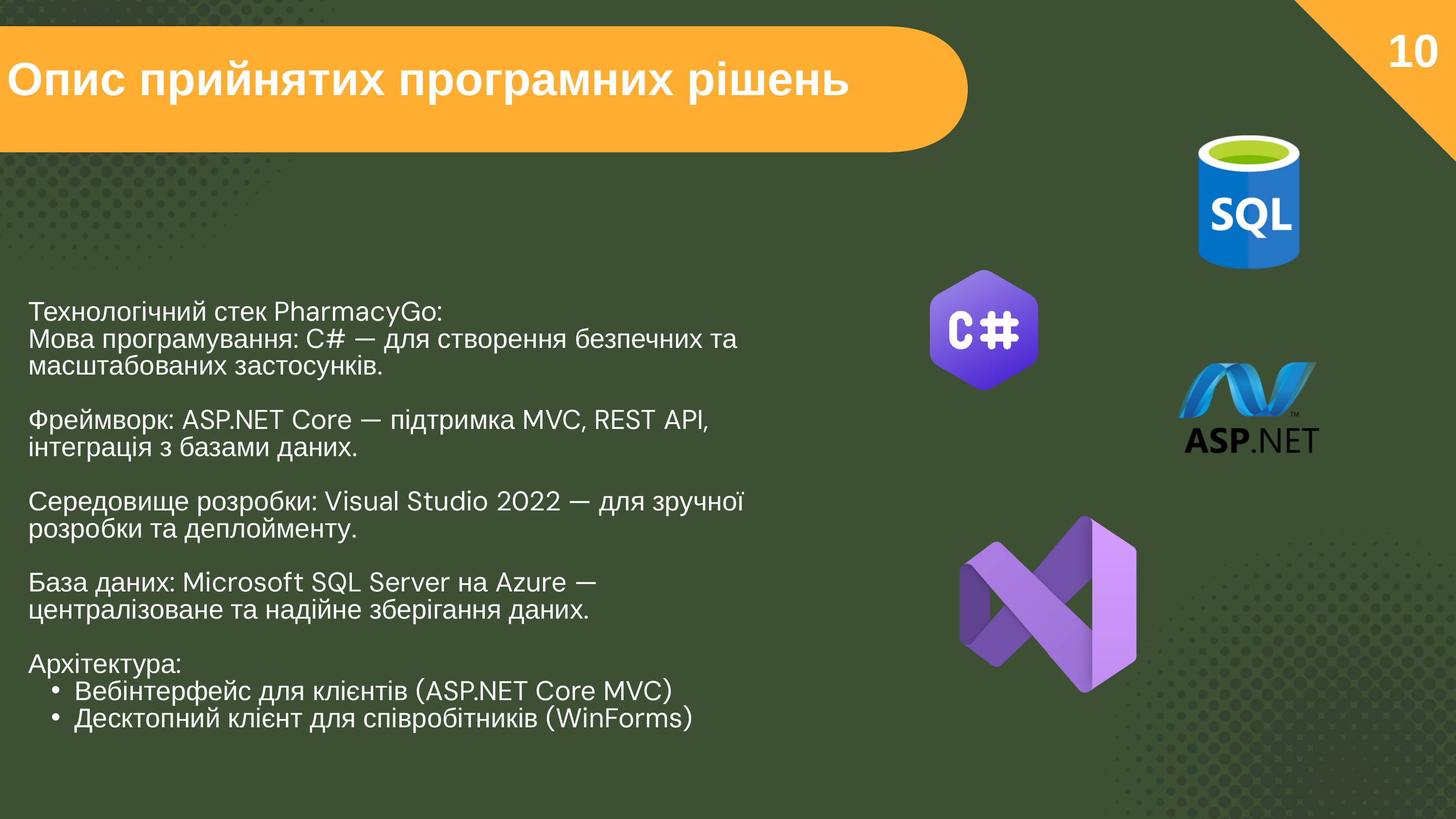

10
Опис прийнятих програмних рішень

Технологічний стек PharmacyGo:
Мова програмування: C# — для створення безпечних та масштабованих застосунків.

Фреймворк: ASP.NET Core — підтримка MVC, REST API, інтеграція з базами даних.

Середовище розробки: Visual Studio 2022 — для зручної розробки та деплойменту.

База даних: Microsoft SQL Server на Azure — централізоване та надійне зберігання даних.

Архітектура:
Вебінтерфейс для клієнтів (ASP.NET Core MVC)
Десктопний клієнт для співробітників (WinForms)